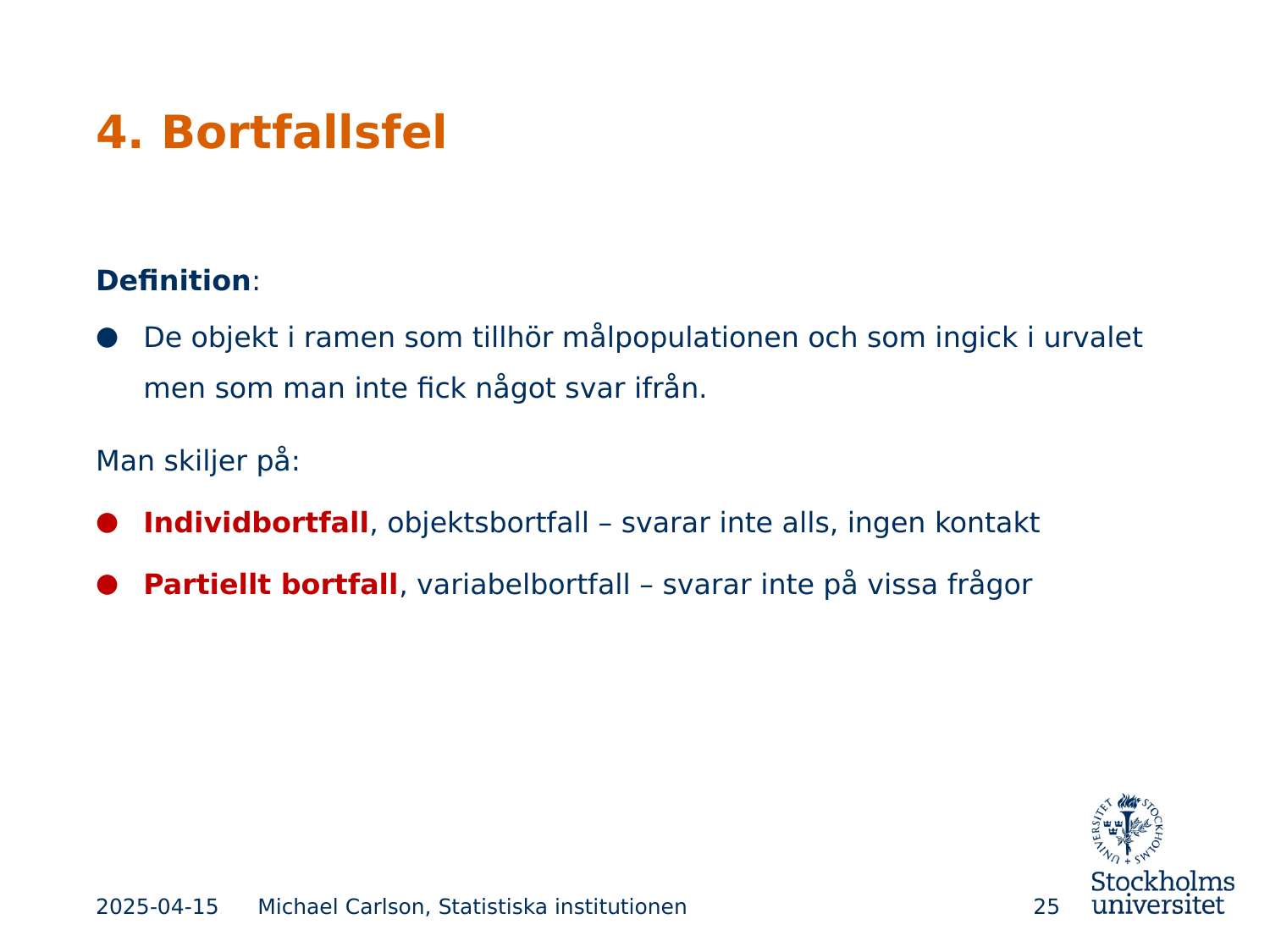

# 4. Bortfallsfel

Definition:
De objekt i ramen som tillhör målpopulationen och som ingick i urvalet men som man inte fick något svar ifrån.
Man skiljer på:
Individbortfall, objektsbortfall – svarar inte alls, ingen kontakt
Partiellt bortfall, variabelbortfall – svarar inte på vissa frågor
2025-04-15
Michael Carlson, Statistiska institutionen
25